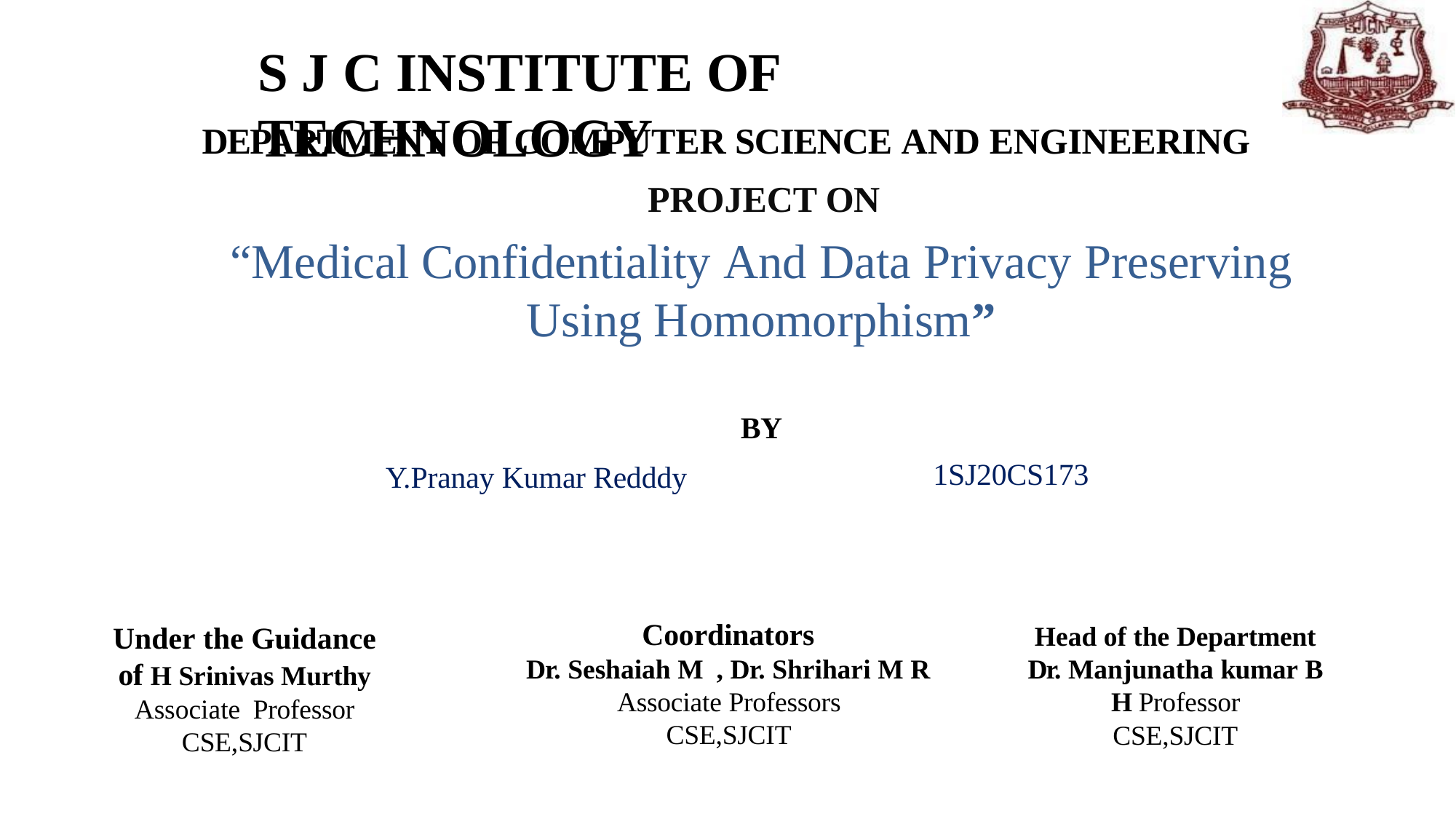

# S J C INSTITUTE OF TECHNOLOGY
DEPARTMENT OF COMPUTER SCIENCE AND ENGINEERING
                         PROJECT ON
“Medical Confidentiality And Data Privacy Preserving Using Homomorphism”

BY
1SJ20CS173
Y.Pranay Kumar Redddy
Coordinators
Dr. Seshaiah M , Dr. Shrihari M R
Associate Professors CSE,SJCIT
Under the Guidance of H Srinivas Murthy Associate Professor CSE,SJCIT
Head of the Department Dr. Manjunatha kumar B H Professor
CSE,SJCIT